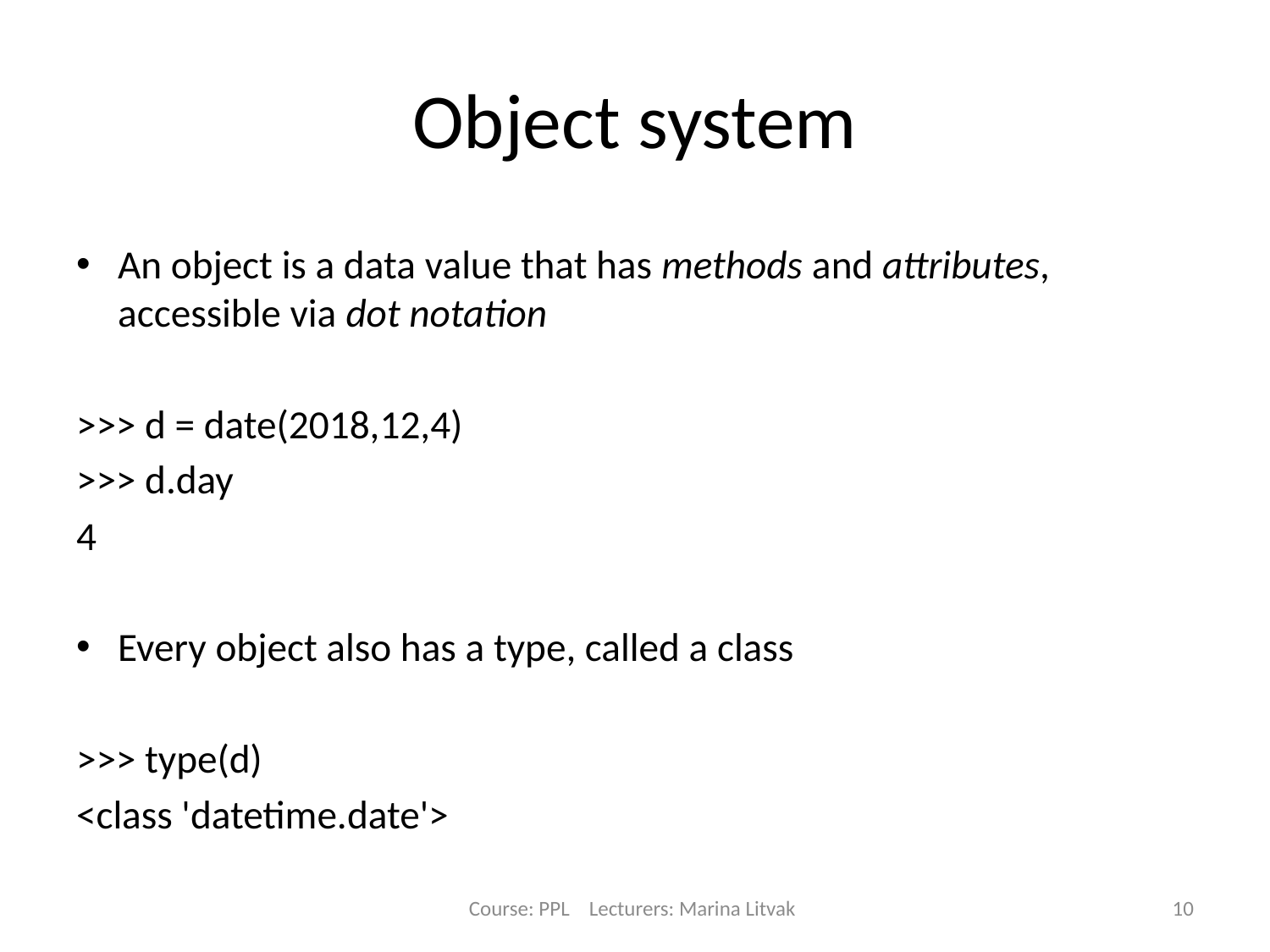

# Object system
An object is a data value that has methods and attributes, accessible via dot notation

>>> d = date(2018,12,4)
>>> d.day
4

Every object also has a type, called a class

>>> type(d)
<class 'datetime.date'>

Course: PPL    Lecturers: Marina Litvak
10